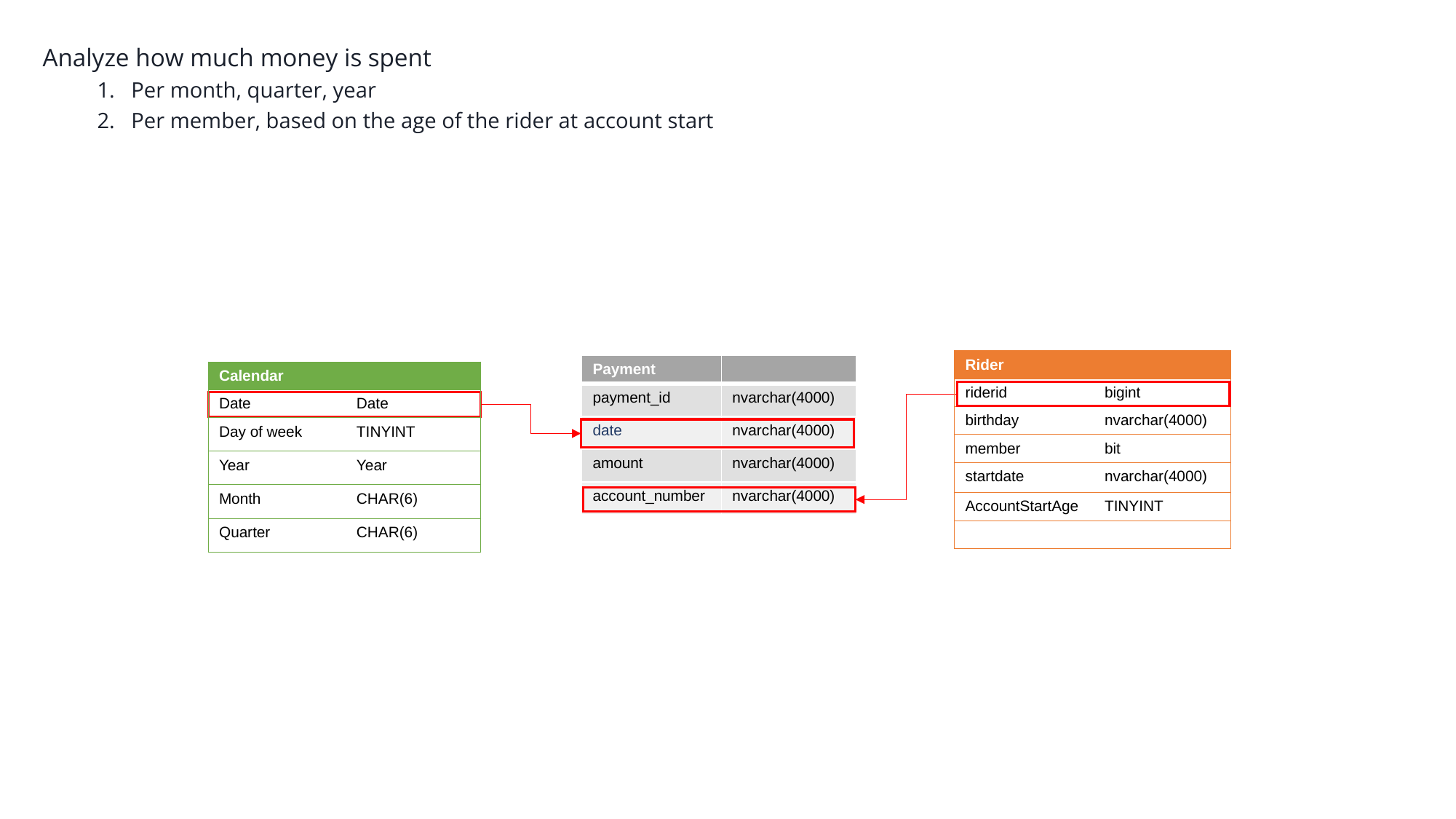

Analyze how much money is spent
Per month, quarter, year
Per member, based on the age of the rider at account start
| Rider |  |
| --- | --- |
| riderid | bigint |
| birthday | nvarchar(4000) |
| member | bit |
| startdate | nvarchar(4000) |
| AccountStartAge | TINYINT |
|  |  |
| Payment |  |
| --- | --- |
| payment\_id | nvarchar(4000) |
| date | nvarchar(4000) |
| amount | nvarchar(4000) |
| account\_number | nvarchar(4000) |
| Calendar |  |
| --- | --- |
| Date | Date |
| Day of week | TINYINT |
| Year | Year |
| Month | CHAR(6) |
| Quarter | CHAR(6) |